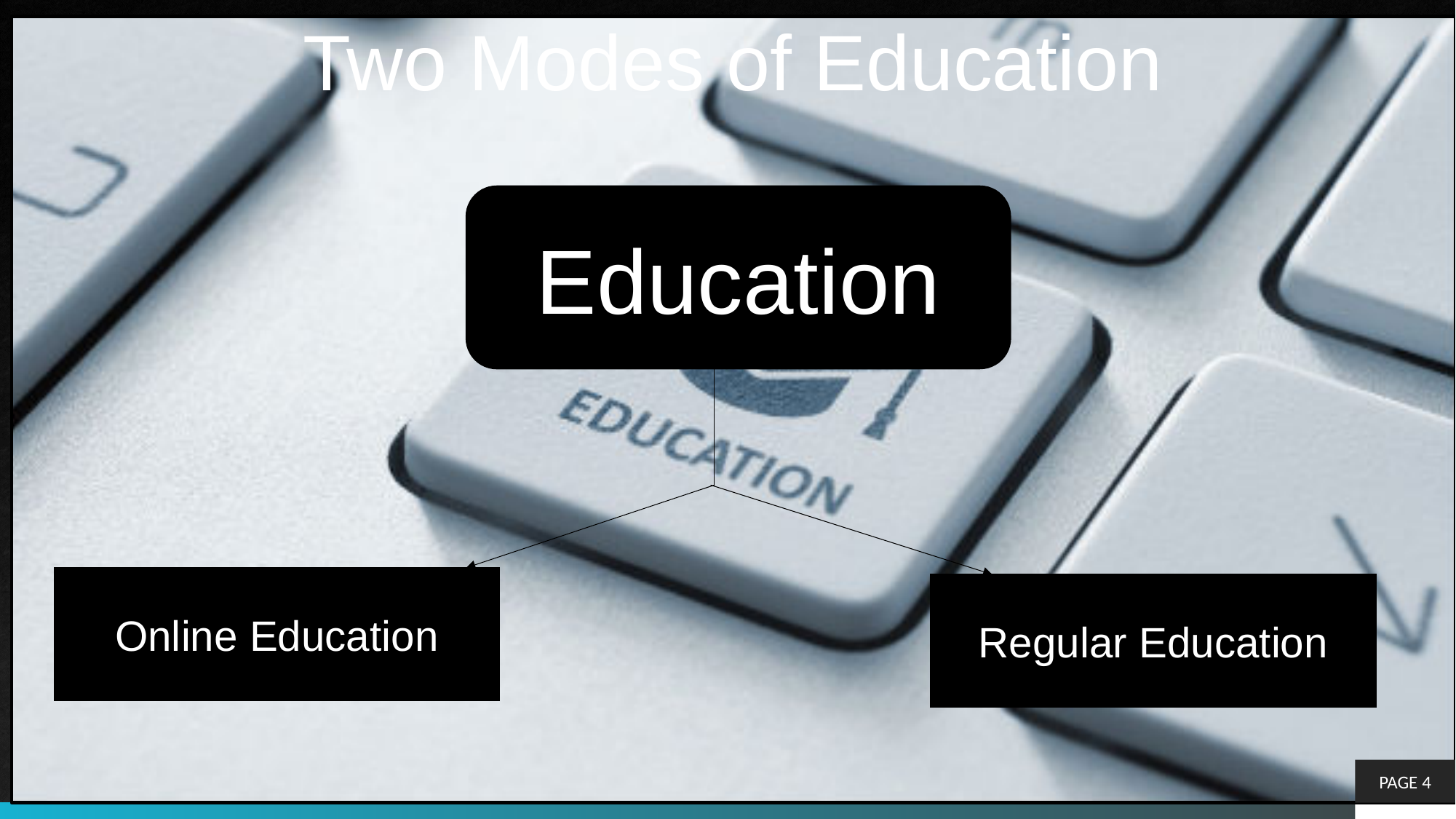

# Two Modes of Education
Education
Online Education
Regular Education
PAGE 4